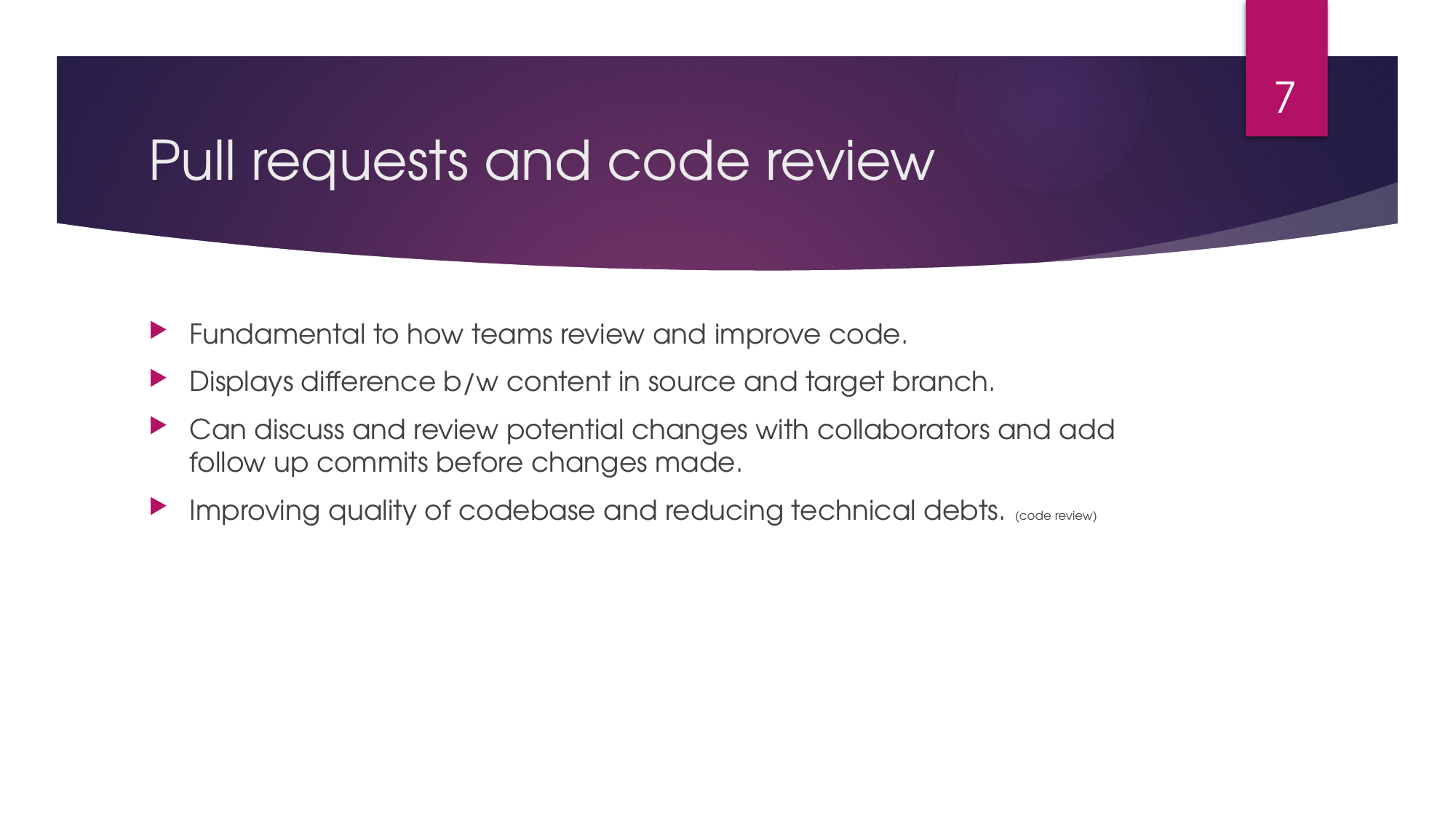

7
# Pull requests and code review
Fundamental to how teams review and improve code.
Displays difference b/w content in source and target branch.
Can discuss and review potential changes with collaborators and add follow up commits before changes made.
Improving quality of codebase and reducing technical debts. (code review)